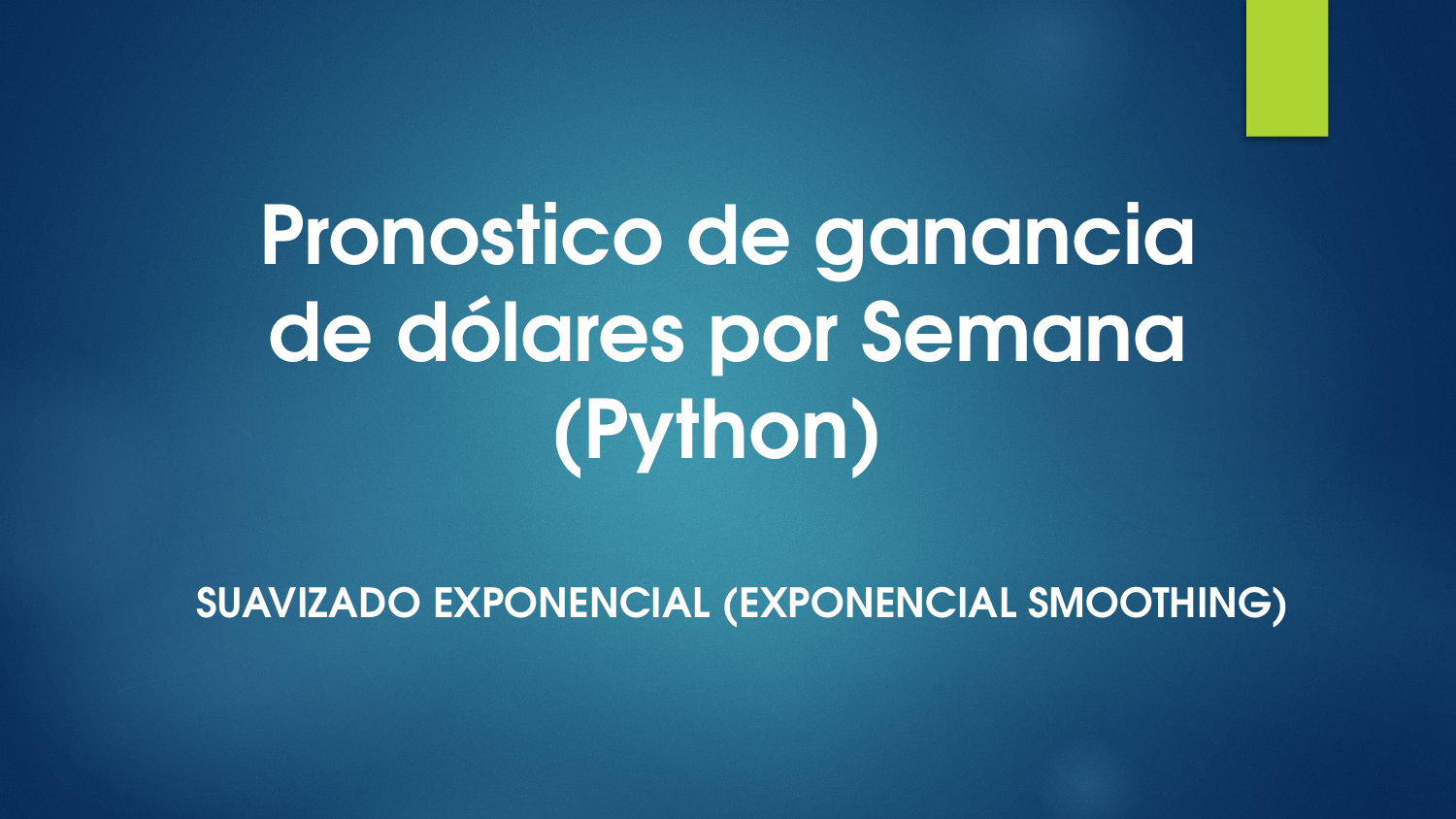

# Pronostico de ganancia de dólares por Semana (Python)
SUAVIZADO EXPONENCIAL (EXPONENCIAL SMOOTHING)